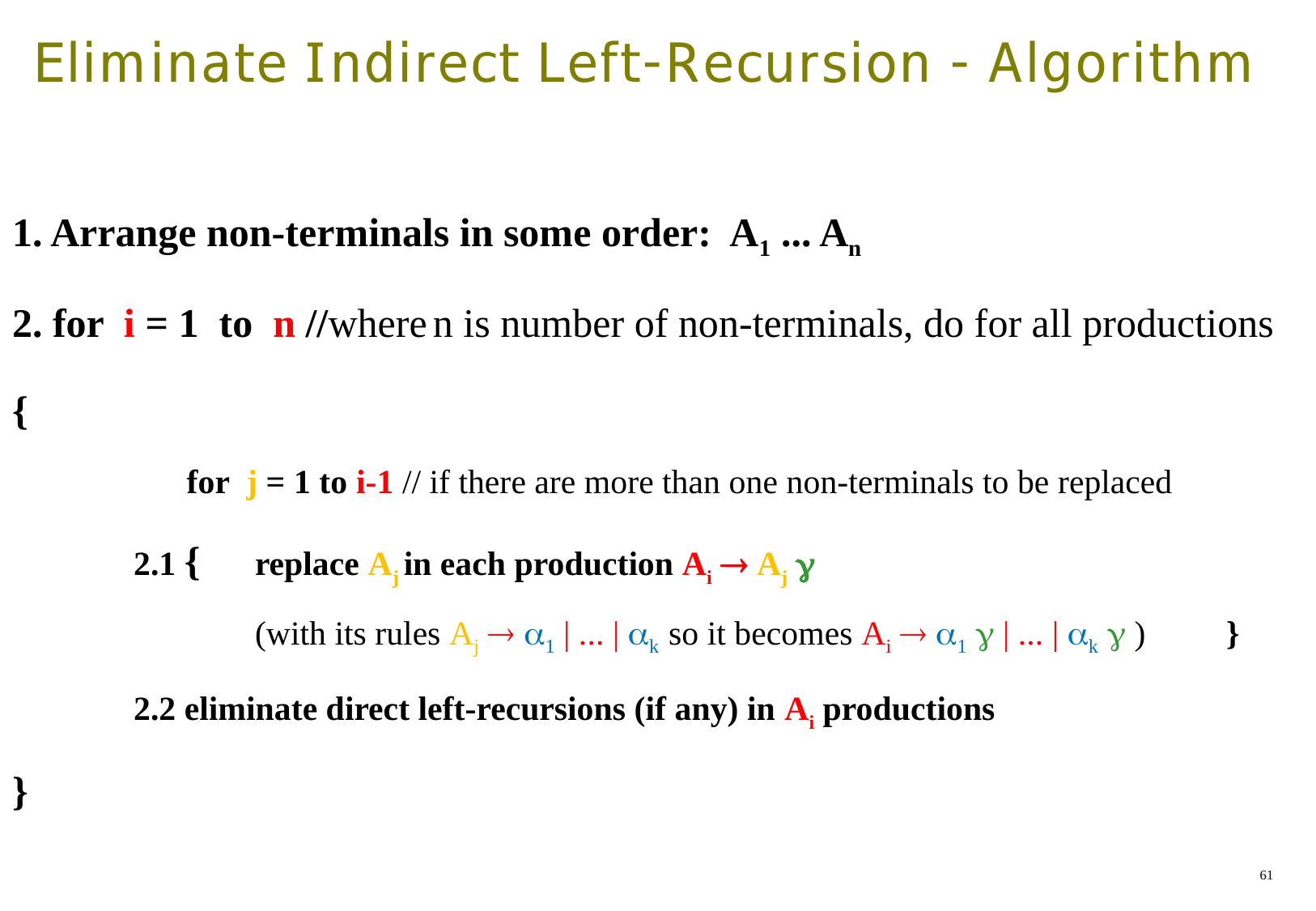

# Eliminate Indirect Left-Recursion - Algorithm
1. Arrange non-terminals in some order:  A1 ... An
2. for  i = 1  to  n //where n is number of non-terminals, do for all productions
{
	for  j = 1 to i-1 // if there are more than one non-terminals to be replaced
	2.1 {	replace Aj in each production Ai → Aj γ
		(with its rules Aj → α1 | ... | αk  so it becomes Ai → α1 γ | ... | αk γ )	}
	2.2 eliminate direct left-recursions (if any) in Ai productions
}
61